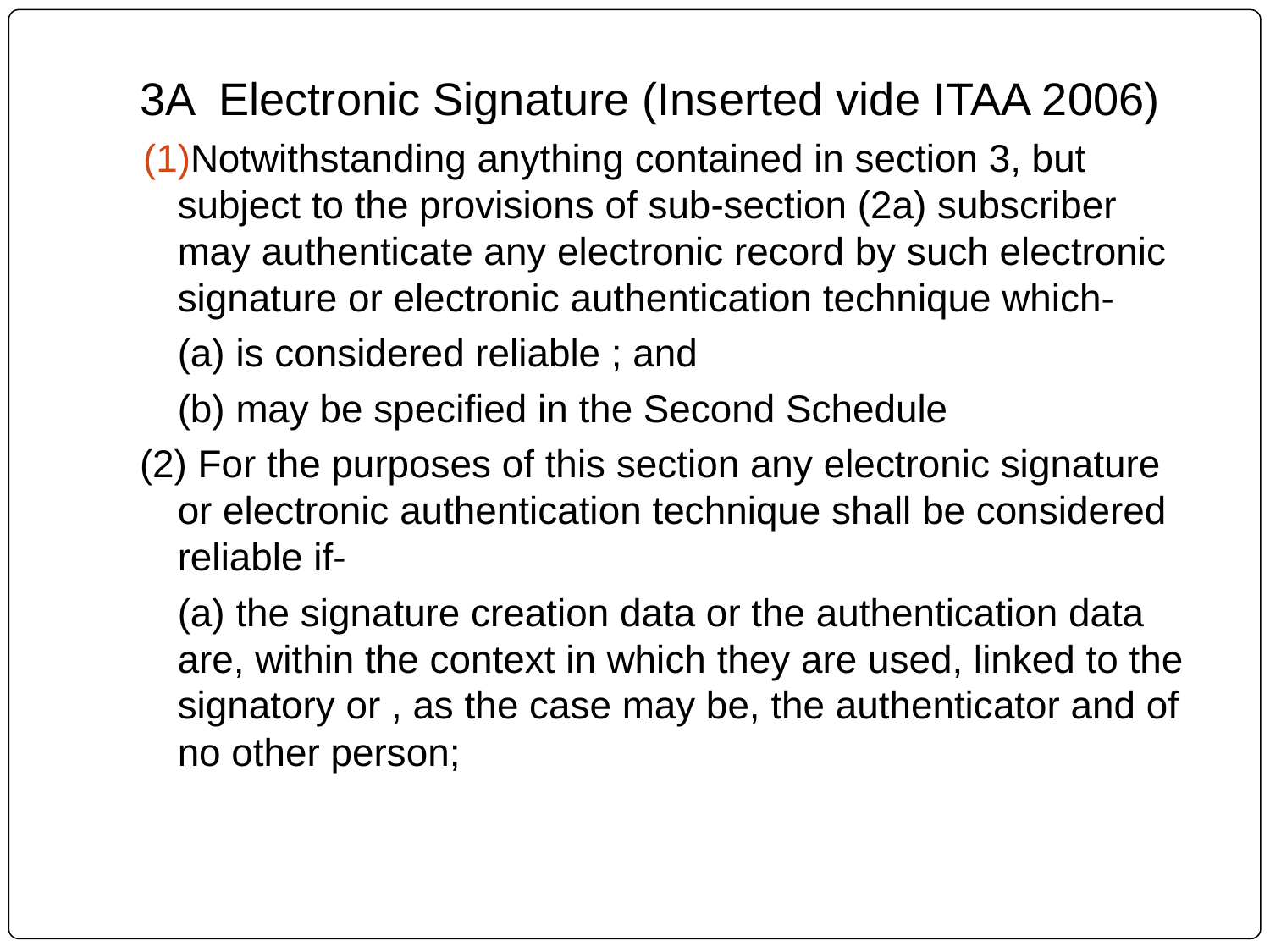

3A  Electronic Signature (Inserted vide ITAA 2006)
Notwithstanding anything contained in section 3, but subject to the provisions of sub-section (2a) subscriber may authenticate any electronic record by such electronic signature or electronic authentication technique which-
	(a) is considered reliable ; and
	(b) may be specified in the Second Schedule
(2) For the purposes of this section any electronic signature or electronic authentication technique shall be considered reliable if-
	(a) the signature creation data or the authentication data are, within the context in which they are used, linked to the signatory or , as the case may be, the authenticator and of no other person;